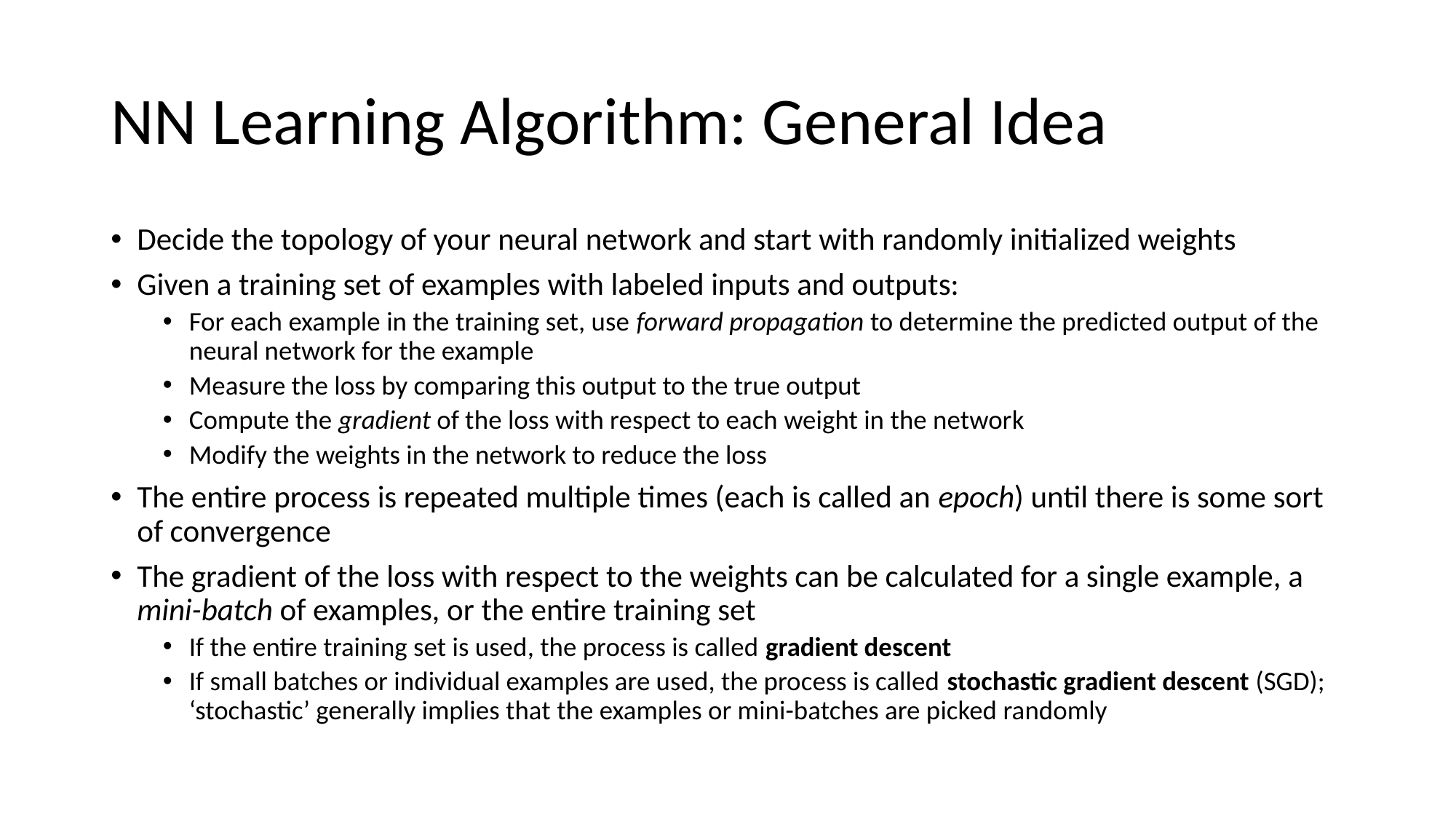

# NN Learning Algorithm: General Idea
Decide the topology of your neural network and start with randomly initialized weights
Given a training set of examples with labeled inputs and outputs:
For each example in the training set, use forward propagation to determine the predicted output of the neural network for the example
Measure the loss by comparing this output to the true output
Compute the gradient of the loss with respect to each weight in the network
Modify the weights in the network to reduce the loss
The entire process is repeated multiple times (each is called an epoch) until there is some sort of convergence
The gradient of the loss with respect to the weights can be calculated for a single example, a mini-batch of examples, or the entire training set
If the entire training set is used, the process is called gradient descent
If small batches or individual examples are used, the process is called stochastic gradient descent (SGD); ‘stochastic’ generally implies that the examples or mini-batches are picked randomly